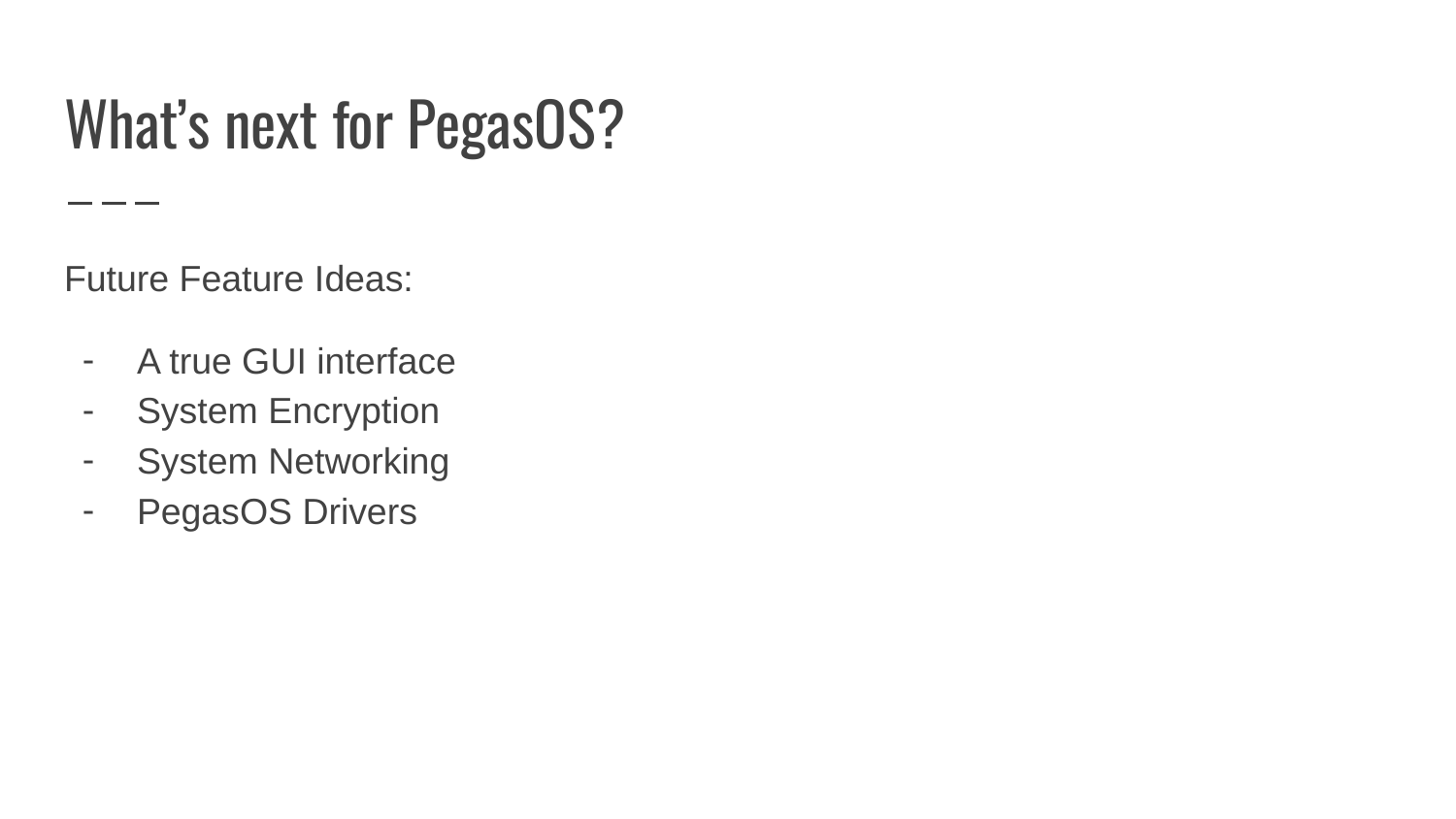

# What’s next for PegasOS?
Future Feature Ideas:
A true GUI interface
System Encryption
System Networking
PegasOS Drivers